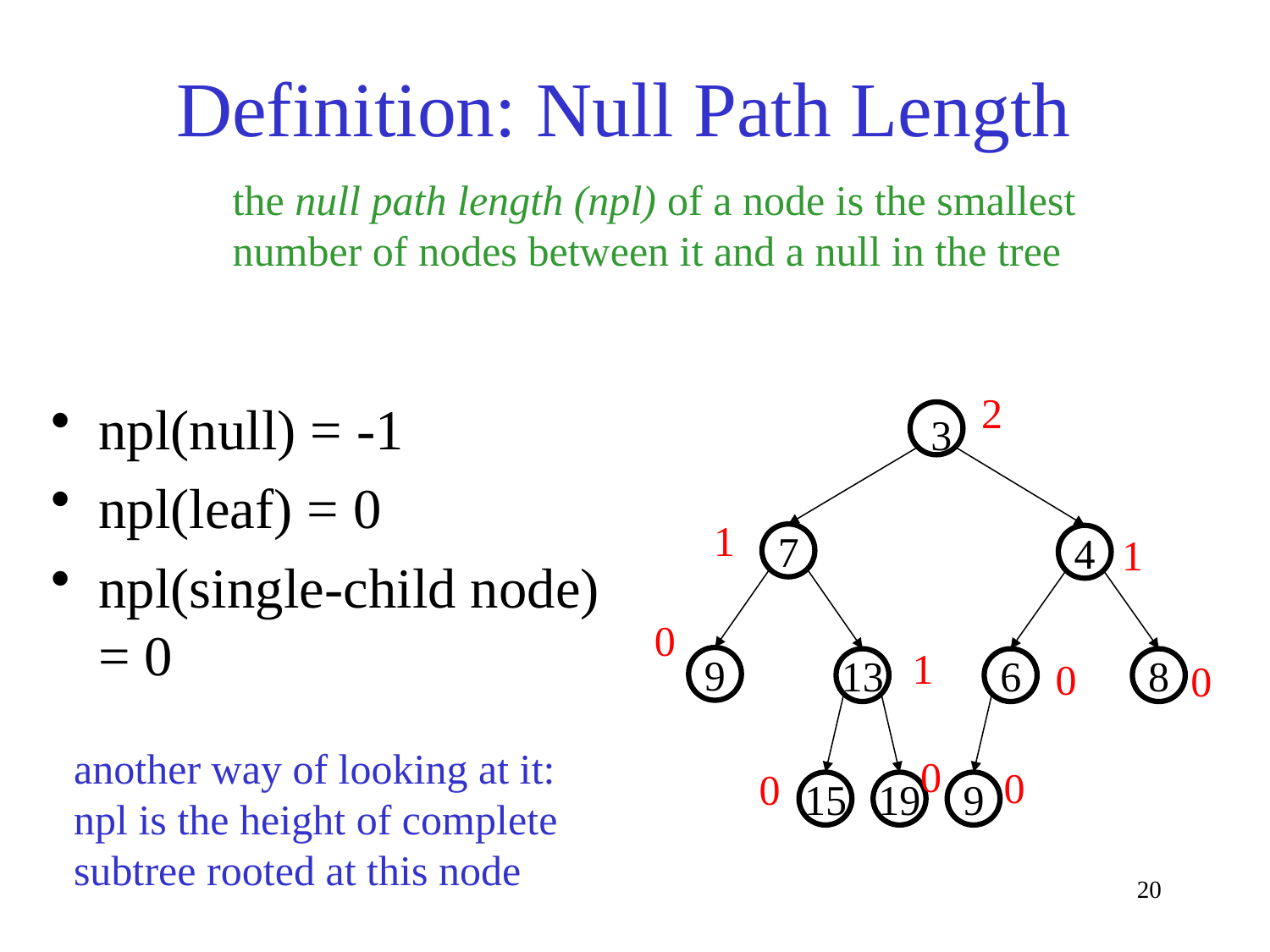

# Definition: Null Path Length
the null path length (npl) of a node is the smallest number of nodes between it and a null in the tree
2
npl(null) = -1
npl(leaf) = 0
npl(single-child node) = 0
3

1
1
7
4
0
1
0
9
0
13
6
8
another way of looking at it:
npl is the height of complete subtree rooted at this node
0
0
0
15
19
9
20